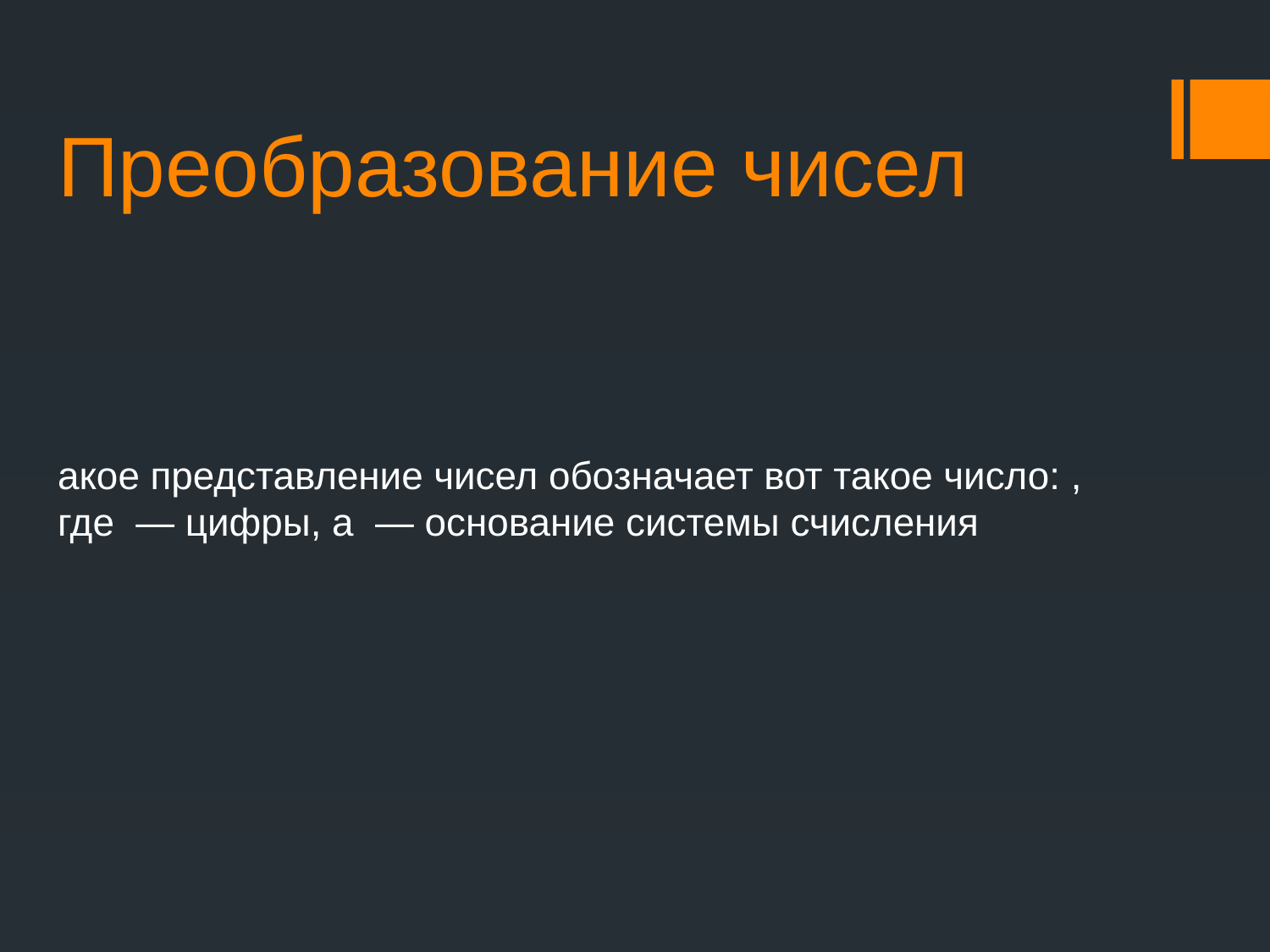

# Преобразование чисел
акое представление чисел обозначает вот такое число: , где  — цифры, а  — основание системы счисления